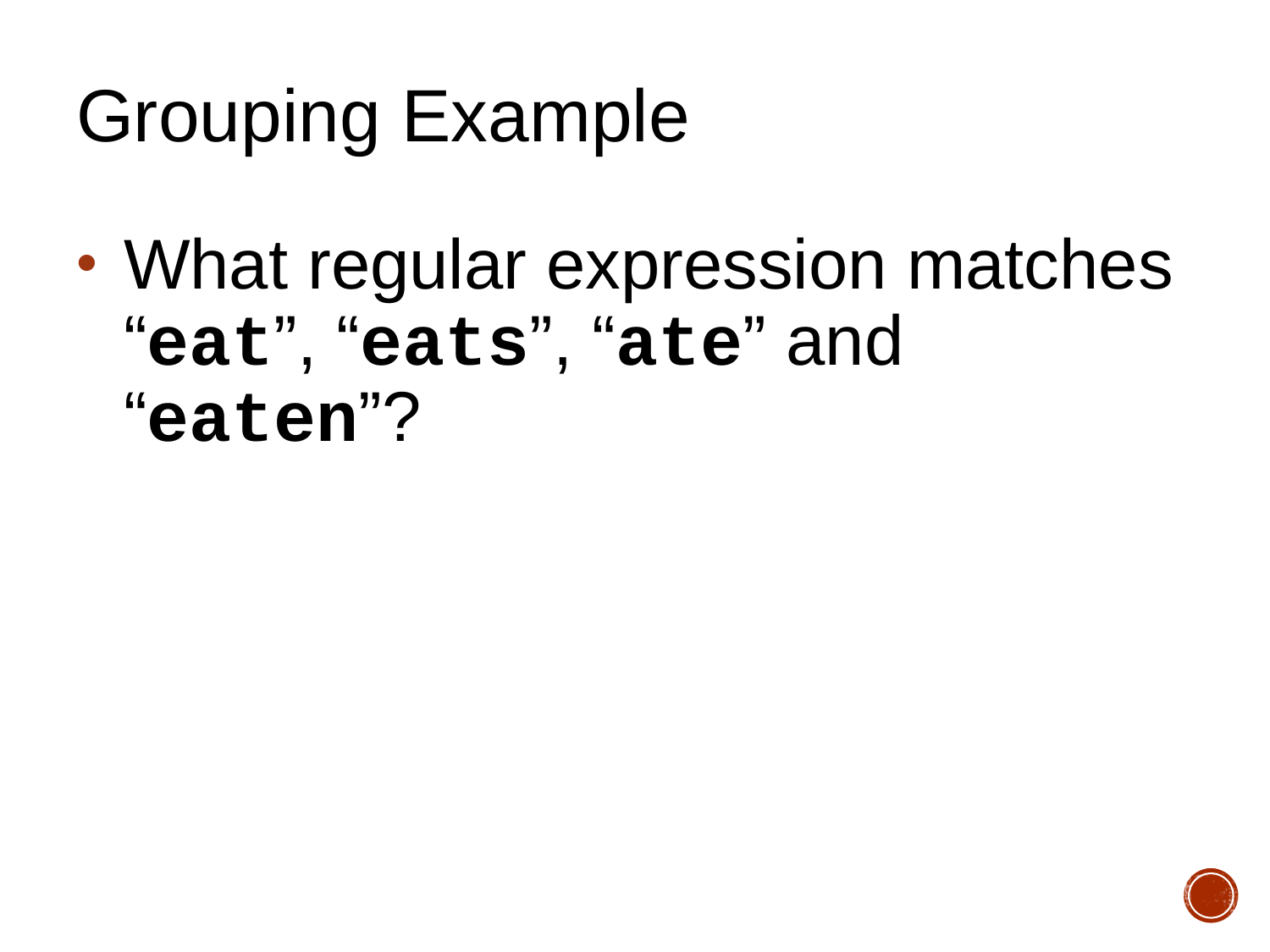

# Grouping Example
What regular expression matches “eat”, “eats”, “ate” and “eaten”?